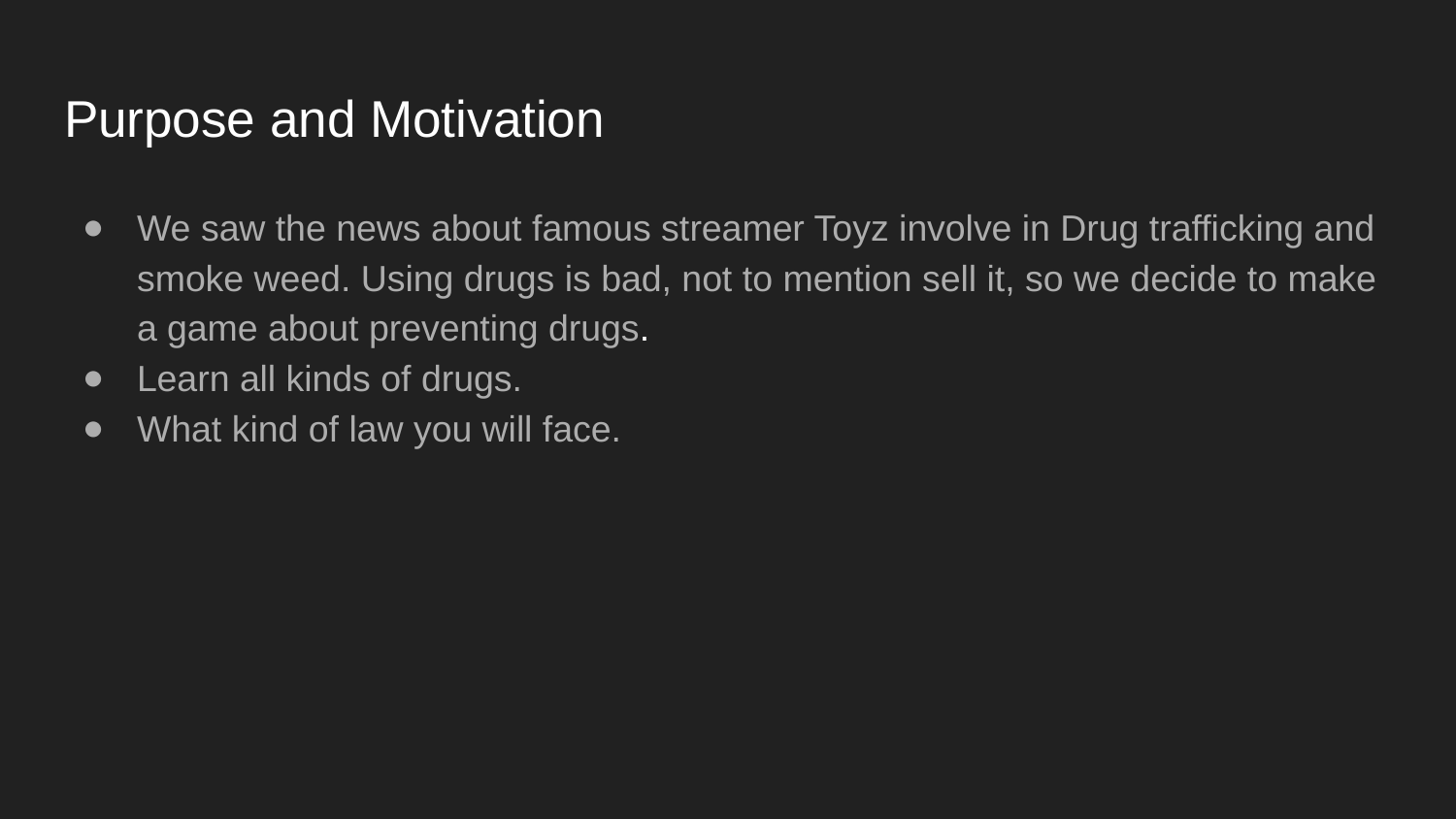

# Purpose and Motivation
We saw the news about famous streamer Toyz involve in Drug trafficking and smoke weed. Using drugs is bad, not to mention sell it, so we decide to make a game about preventing drugs.
Learn all kinds of drugs.
What kind of law you will face.